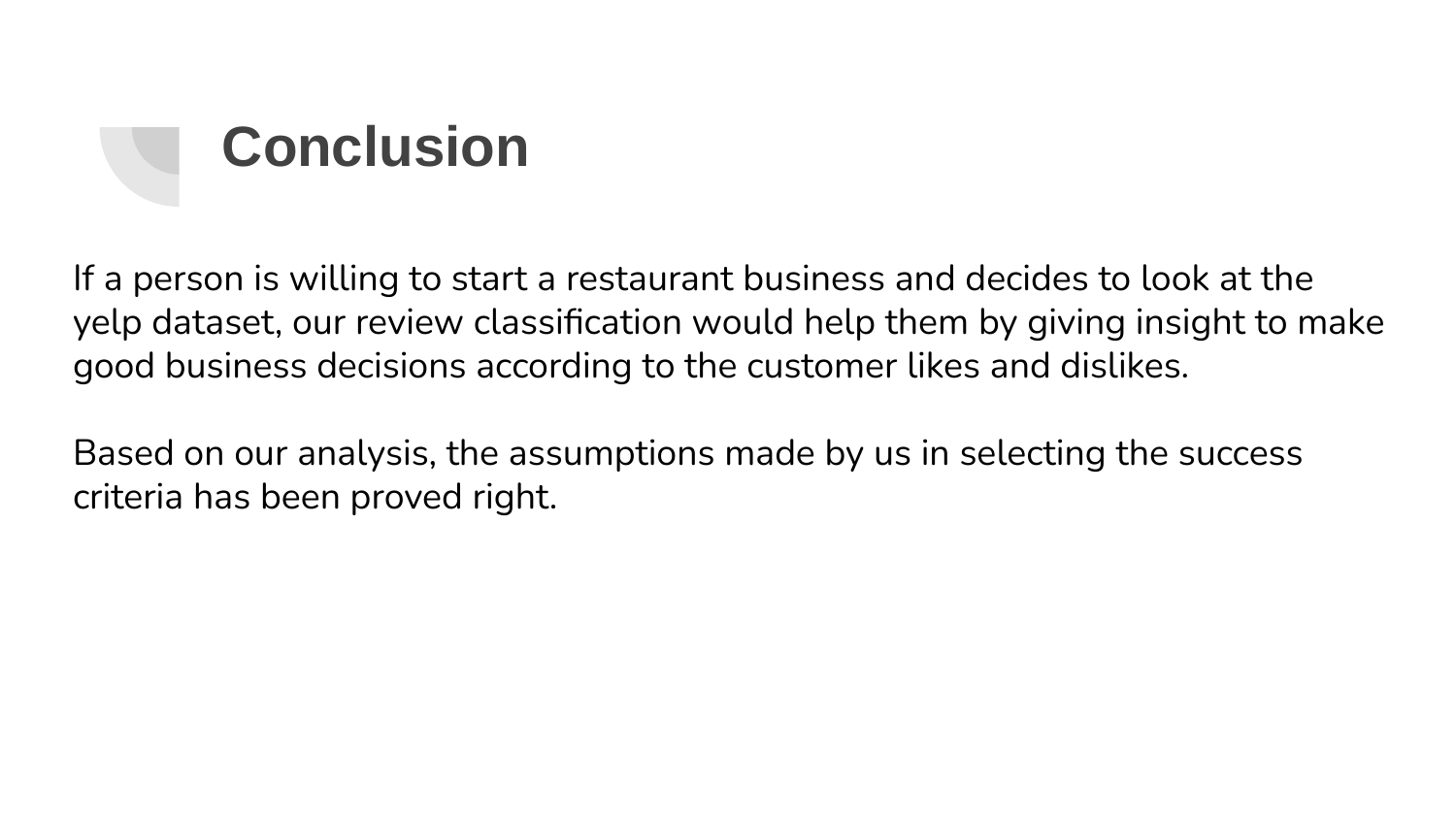

# Conclusion
If a person is willing to start a restaurant business and decides to look at the yelp dataset, our review classification would help them by giving insight to make good business decisions according to the customer likes and dislikes.

Based on our analysis, the assumptions made by us in selecting the success criteria has been proved right.